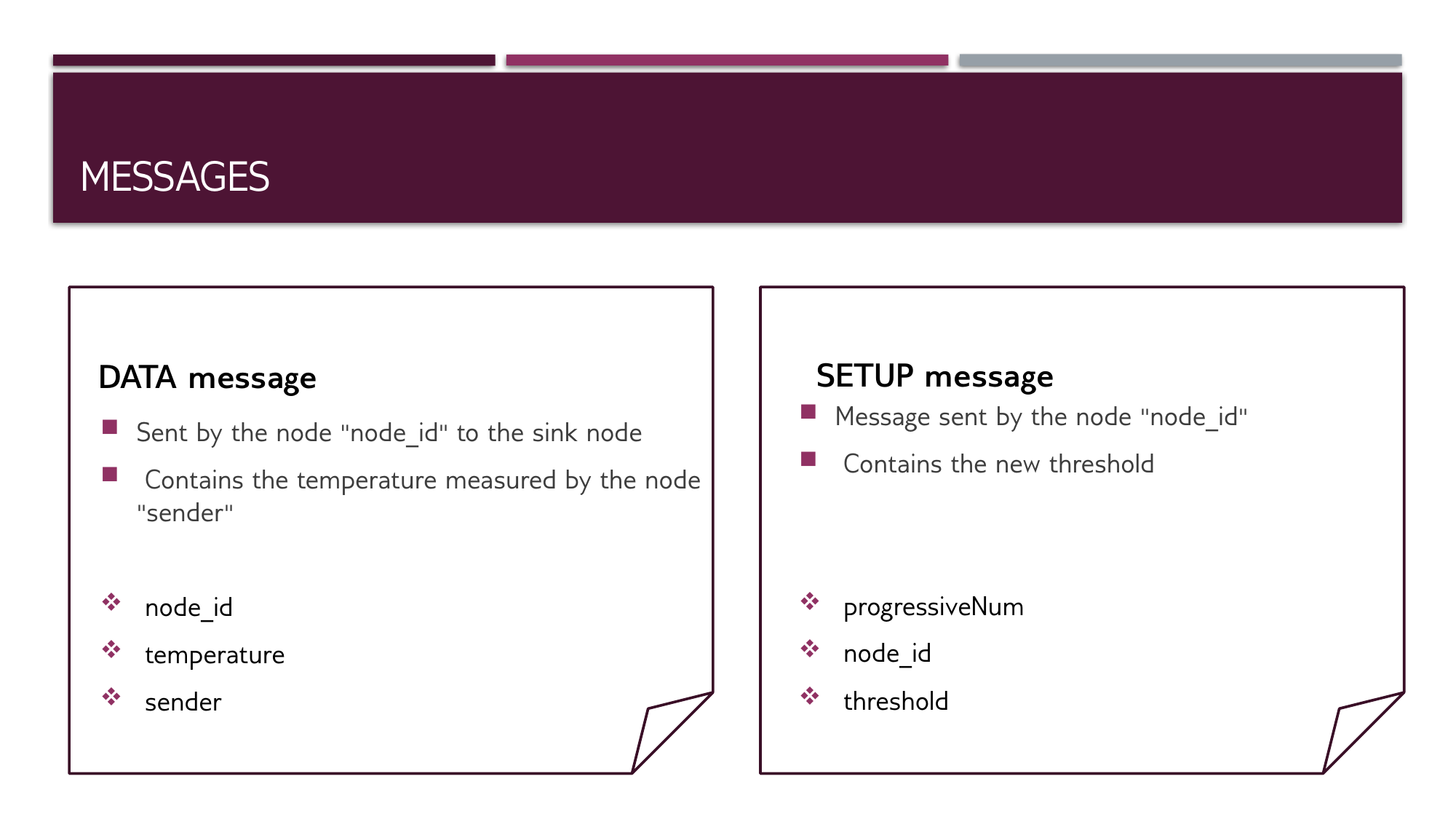

# Messages

SETUP message

DATA message

Message sent by the node "node_id"
 Contains the new threshold

 progressiveNum
 node_id
 threshold

Sent by the node "node_id" to the sink node
 Contains the temperature measured by the node "sender"

 node_id
 temperature
 sender